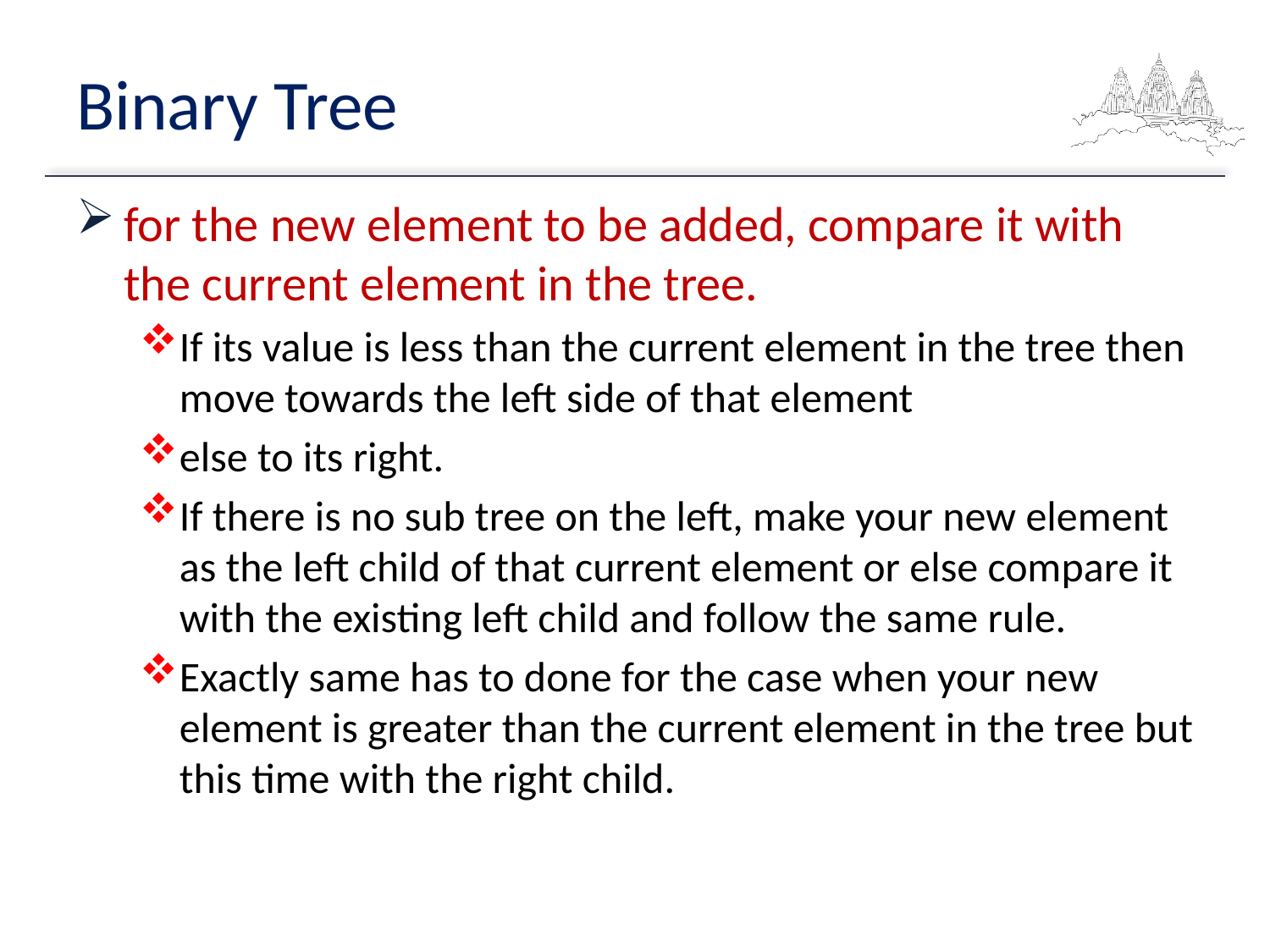

# Binary Tree
for the new element to be added, compare it with the current element in the tree.
If its value is less than the current element in the tree then move towards the left side of that element
else to its right.
If there is no sub tree on the left, make your new element as the left child of that current element or else compare it with the existing left child and follow the same rule.
Exactly same has to done for the case when your new element is greater than the current element in the tree but this time with the right child.